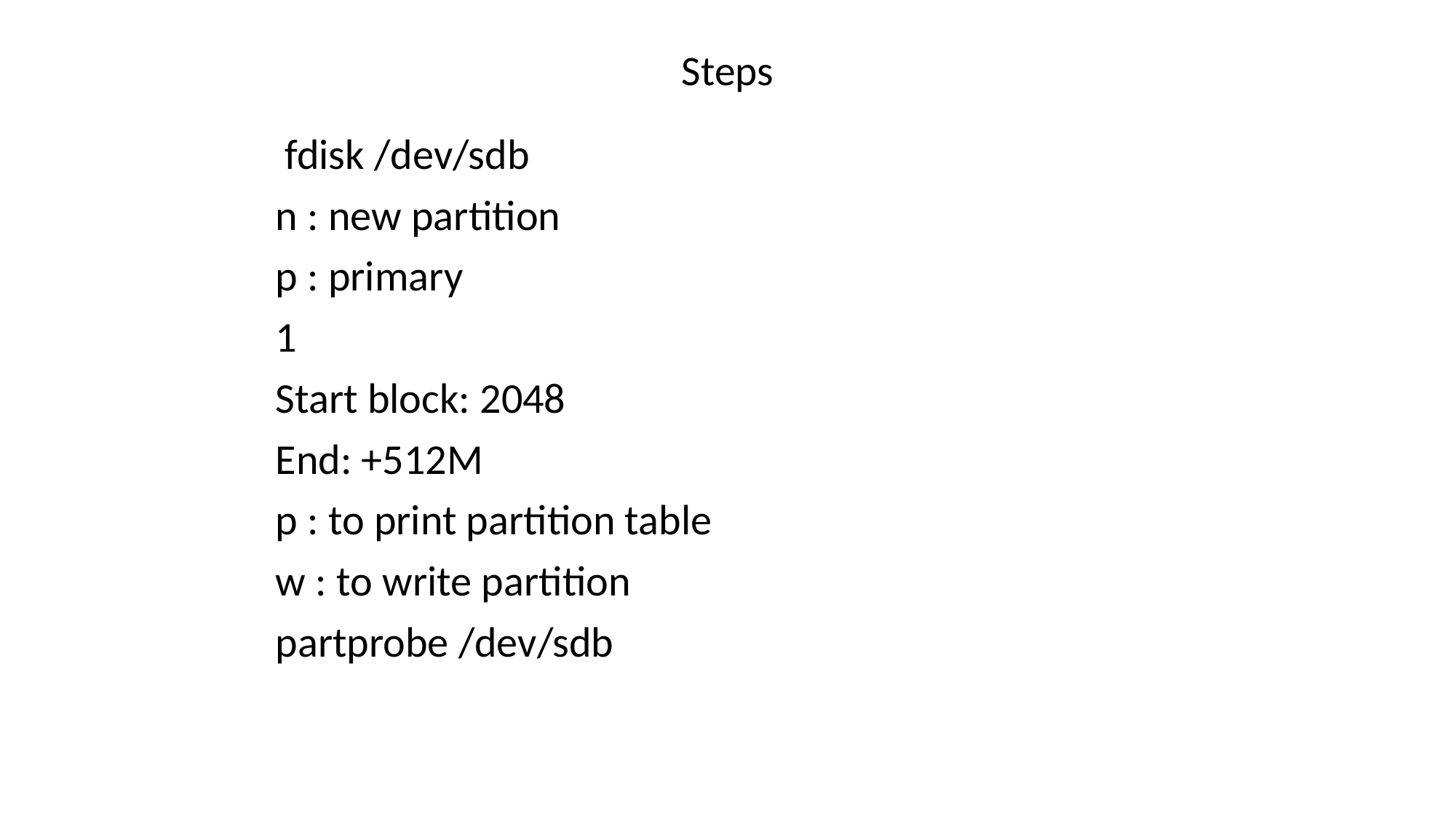

# Steps
 fdisk /dev/sdb
n : new partition
p : primary
1
Start block: 2048
End: +512M
p : to print partition table
w : to write partition
partprobe /dev/sdb